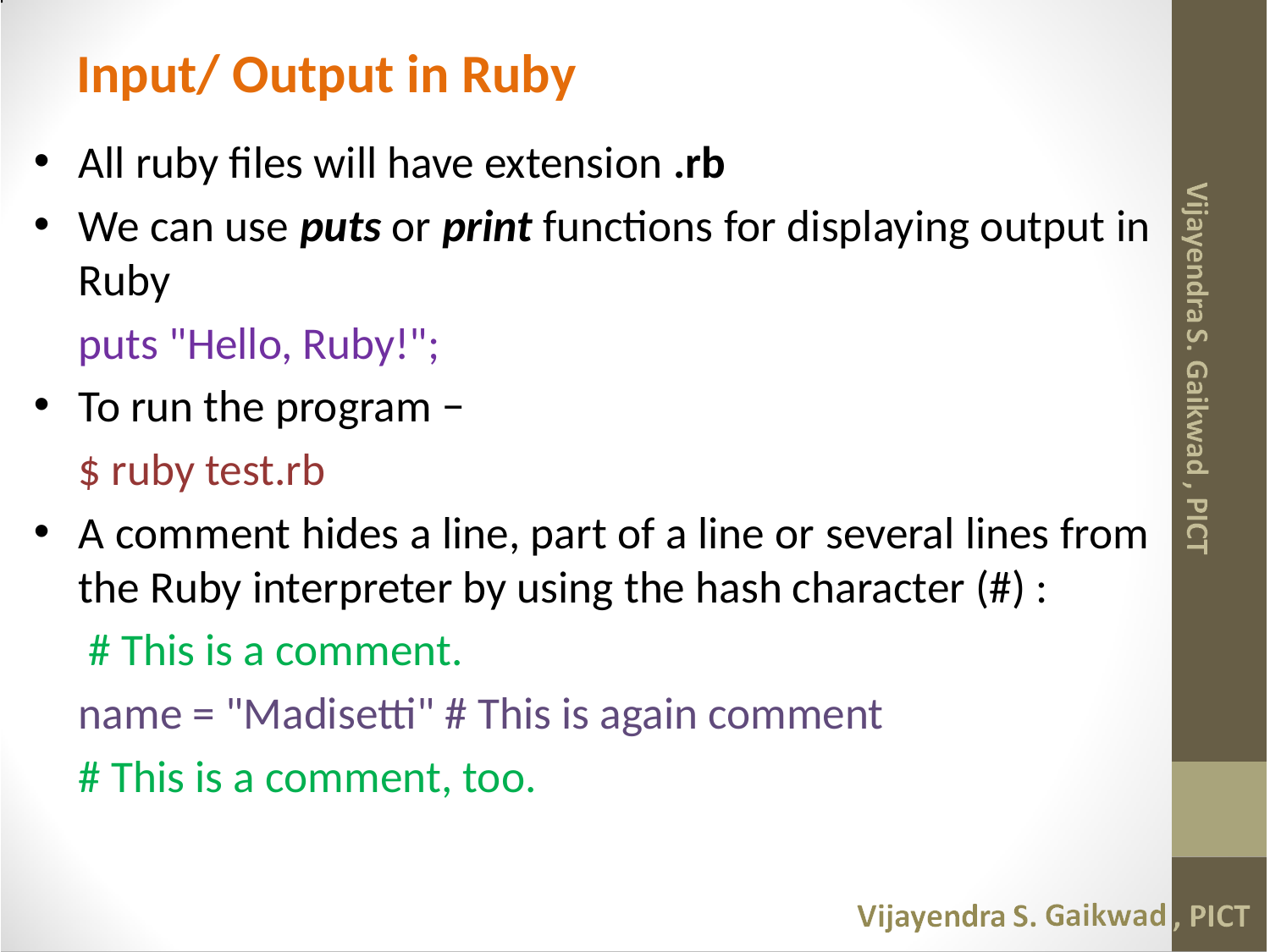

# Input/ Output in Ruby
All ruby files will have extension .rb
We can use puts or print functions for displaying output in Ruby
	puts "Hello, Ruby!";
To run the program −
	$ ruby test.rb
A comment hides a line, part of a line or several lines from the Ruby interpreter by using the hash character (#) :
	 # This is a comment.
	name = "Madisetti" # This is again comment
	# This is a comment, too.